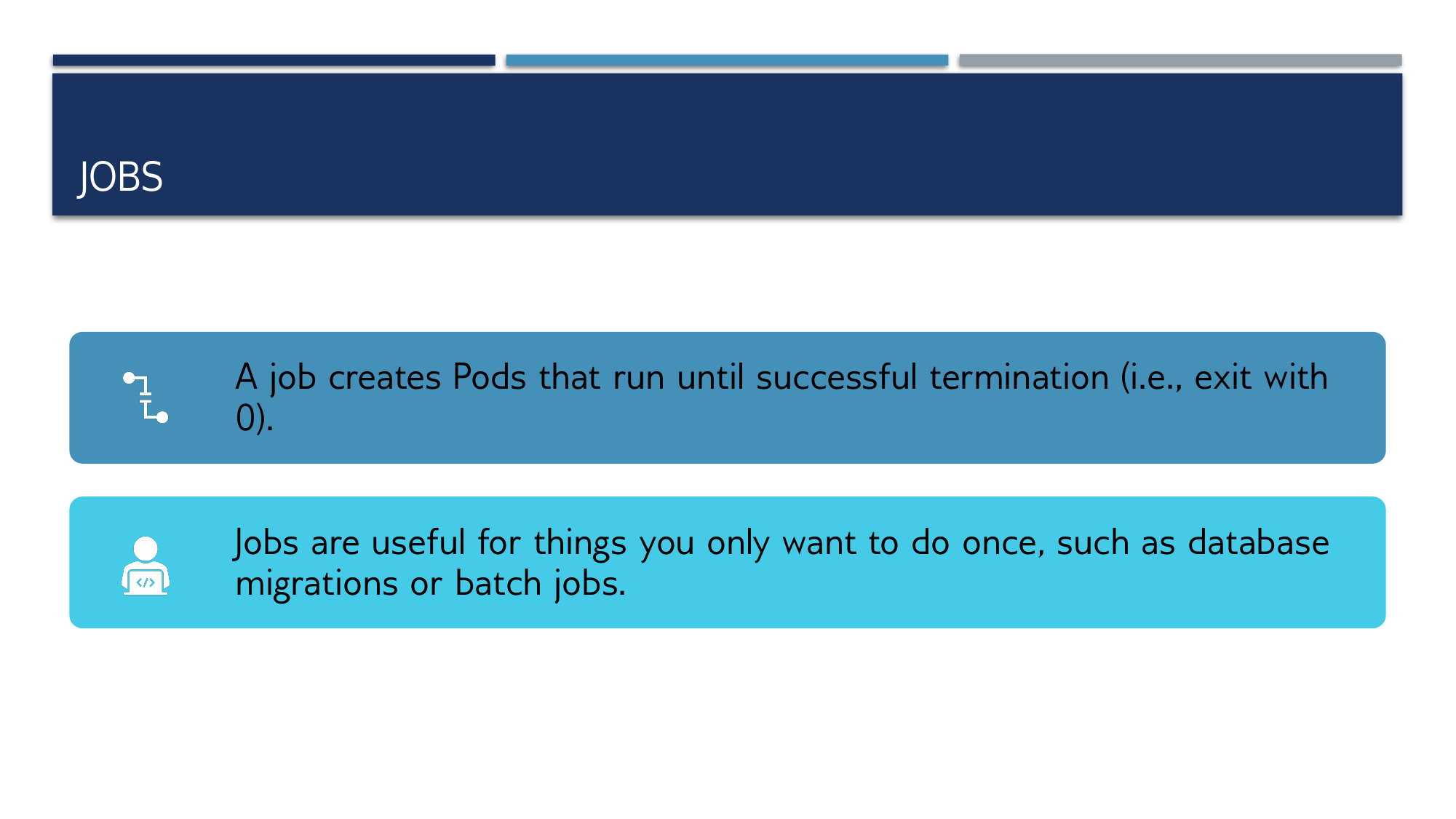

# Jobs
A job creates Pods that run until successful termination (i.e., exit with 0).
Jobs are useful for things you only want to do once, such as database migrations or batch jobs.